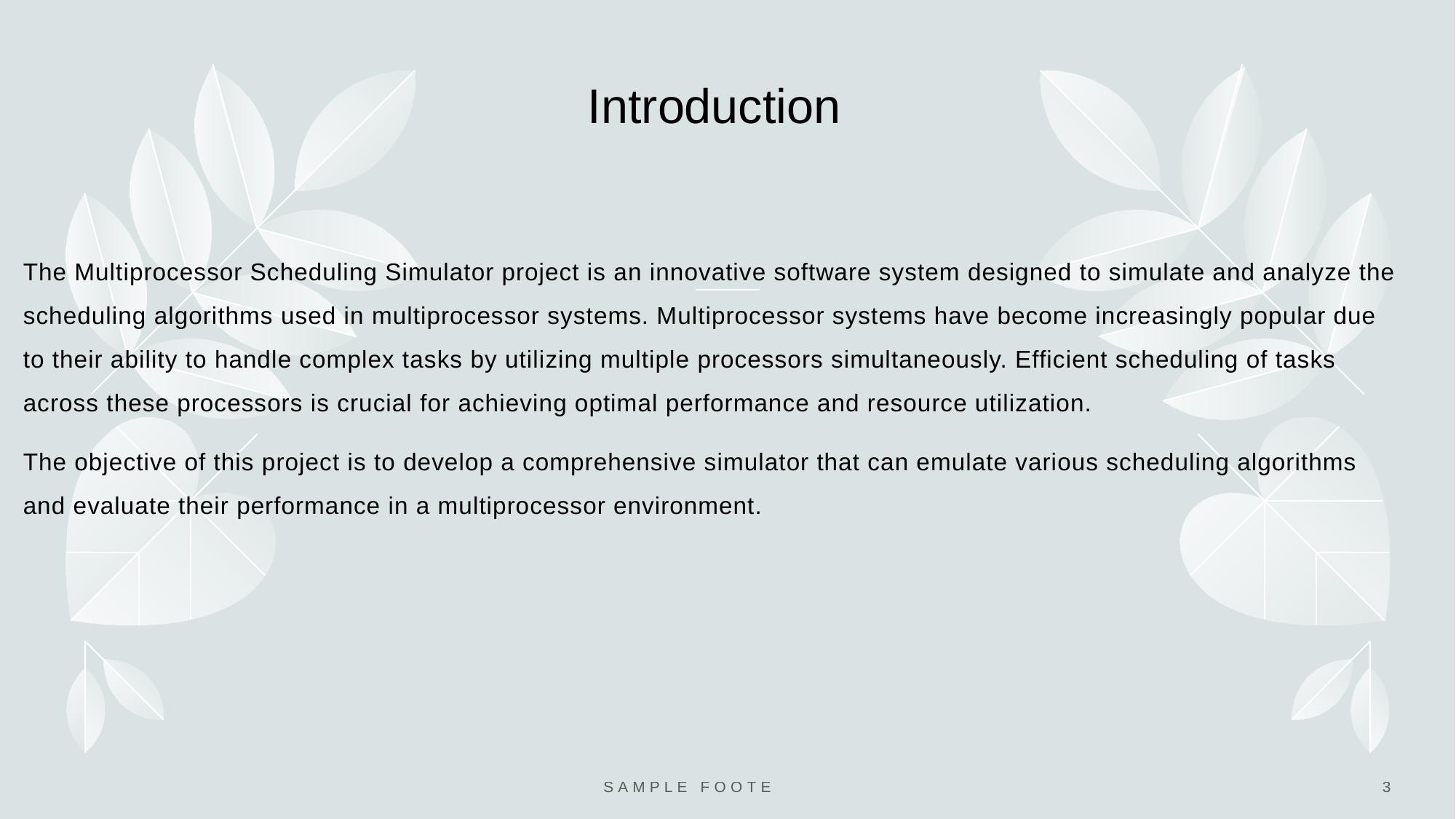

# Introduction
The Multiprocessor Scheduling Simulator project is an innovative software system designed to simulate and analyze the scheduling algorithms used in multiprocessor systems. Multiprocessor systems have become increasingly popular due to their ability to handle complex tasks by utilizing multiple processors simultaneously. Efficient scheduling of tasks across these processors is crucial for achieving optimal performance and resource utilization.
The objective of this project is to develop a comprehensive simulator that can emulate various scheduling algorithms and evaluate their performance in a multiprocessor environment.

Sample Footer Text
3